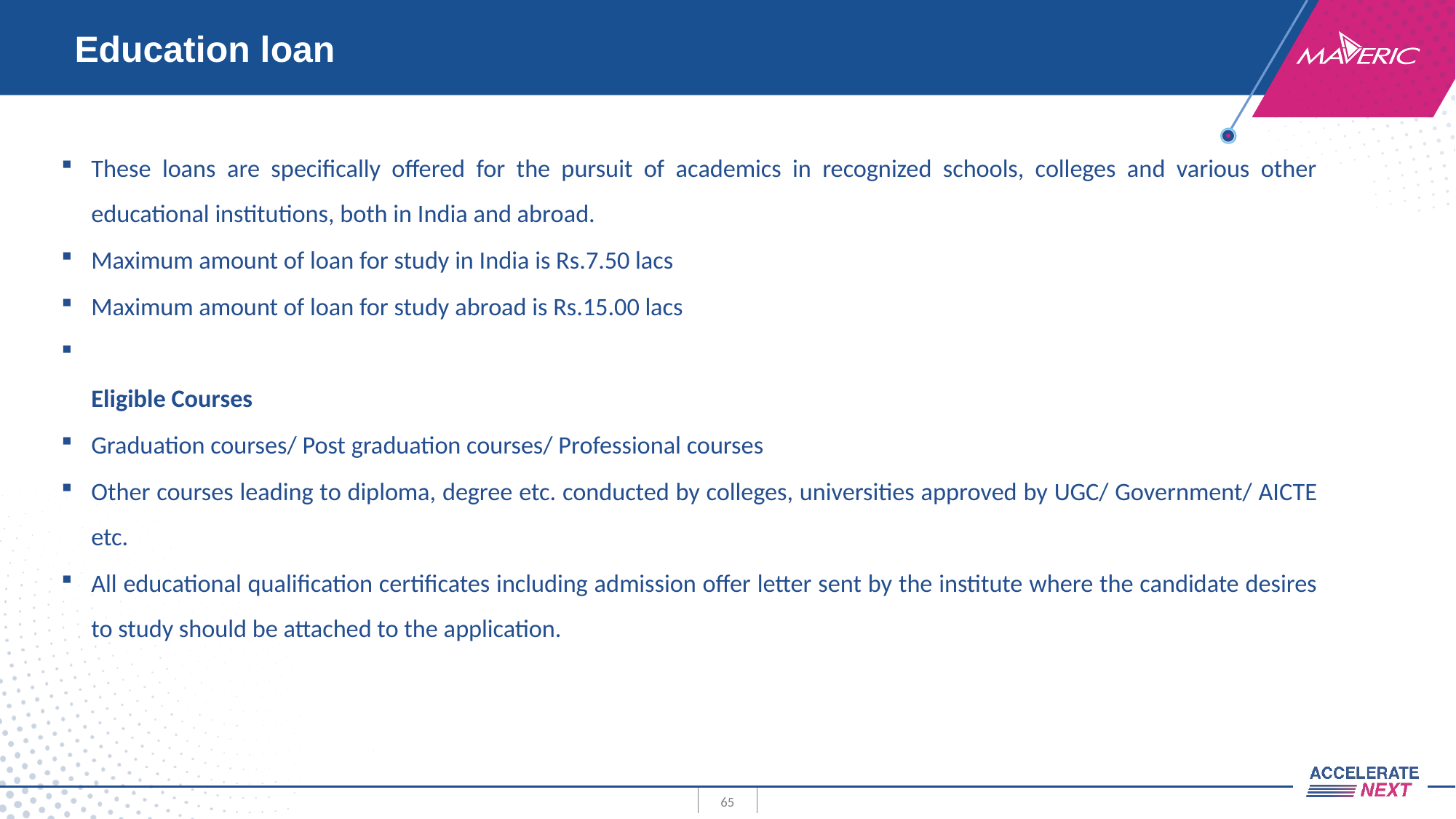

# Education loan
These loans are specifically offered for the pursuit of academics in recognized schools, colleges and various other educational institutions, both in India and abroad.
Maximum amount of loan for study in India is Rs.7.50 lacs
Maximum amount of loan for study abroad is Rs.15.00 lacs
Eligible Courses
Graduation courses/ Post graduation courses/ Professional courses
Other courses leading to diploma, degree etc. conducted by colleges, universities approved by UGC/ Government/ AICTE etc.
All educational qualification certificates including admission offer letter sent by the institute where the candidate desires to study should be attached to the application.

65